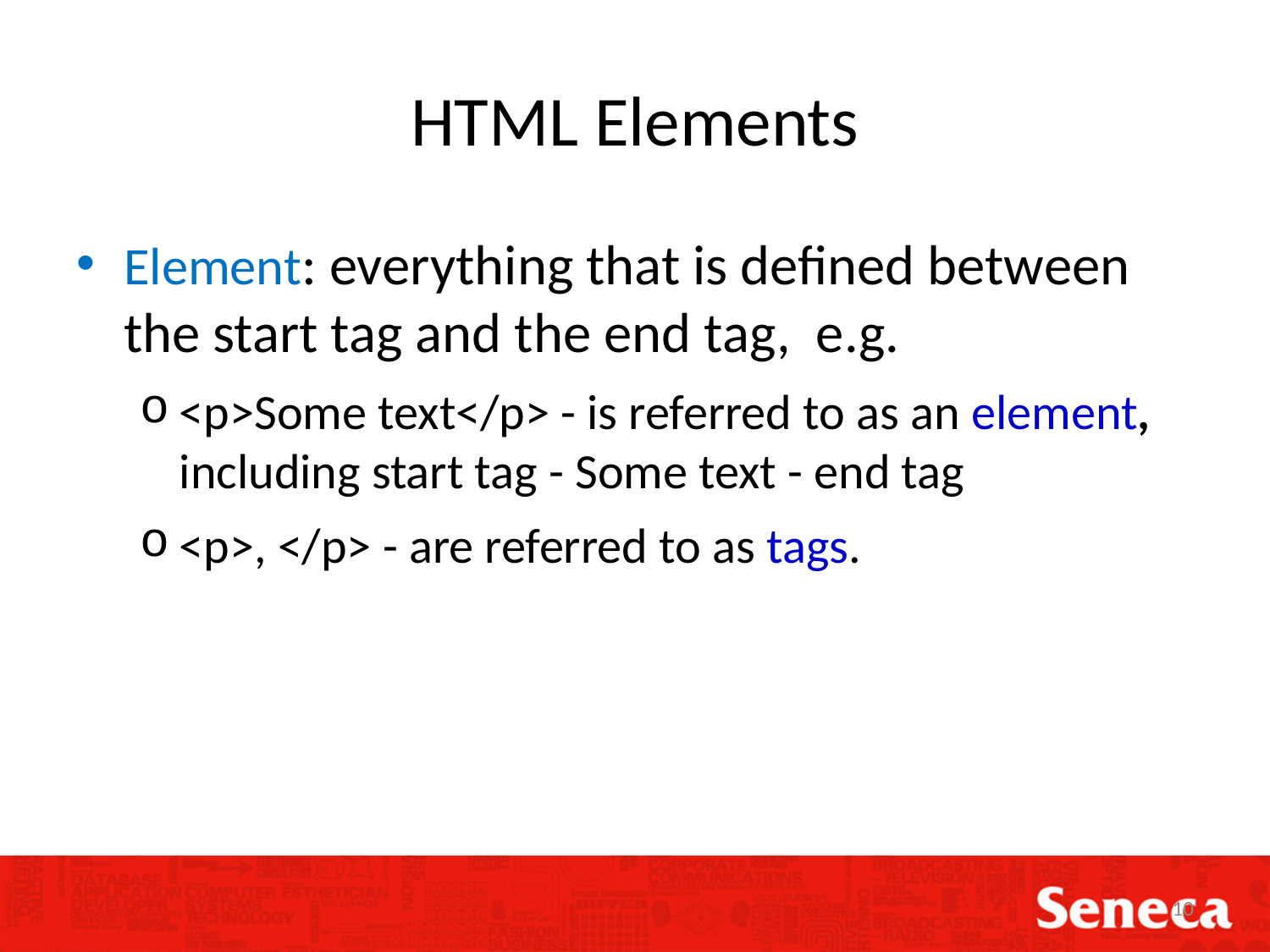

# HTML Elements
Element: everything that is defined between the start tag and the end tag,  e.g.
<p>Some text</p> - is referred to as an element, including start tag - Some text - end tag
<p>, </p> - are referred to as tags.

10